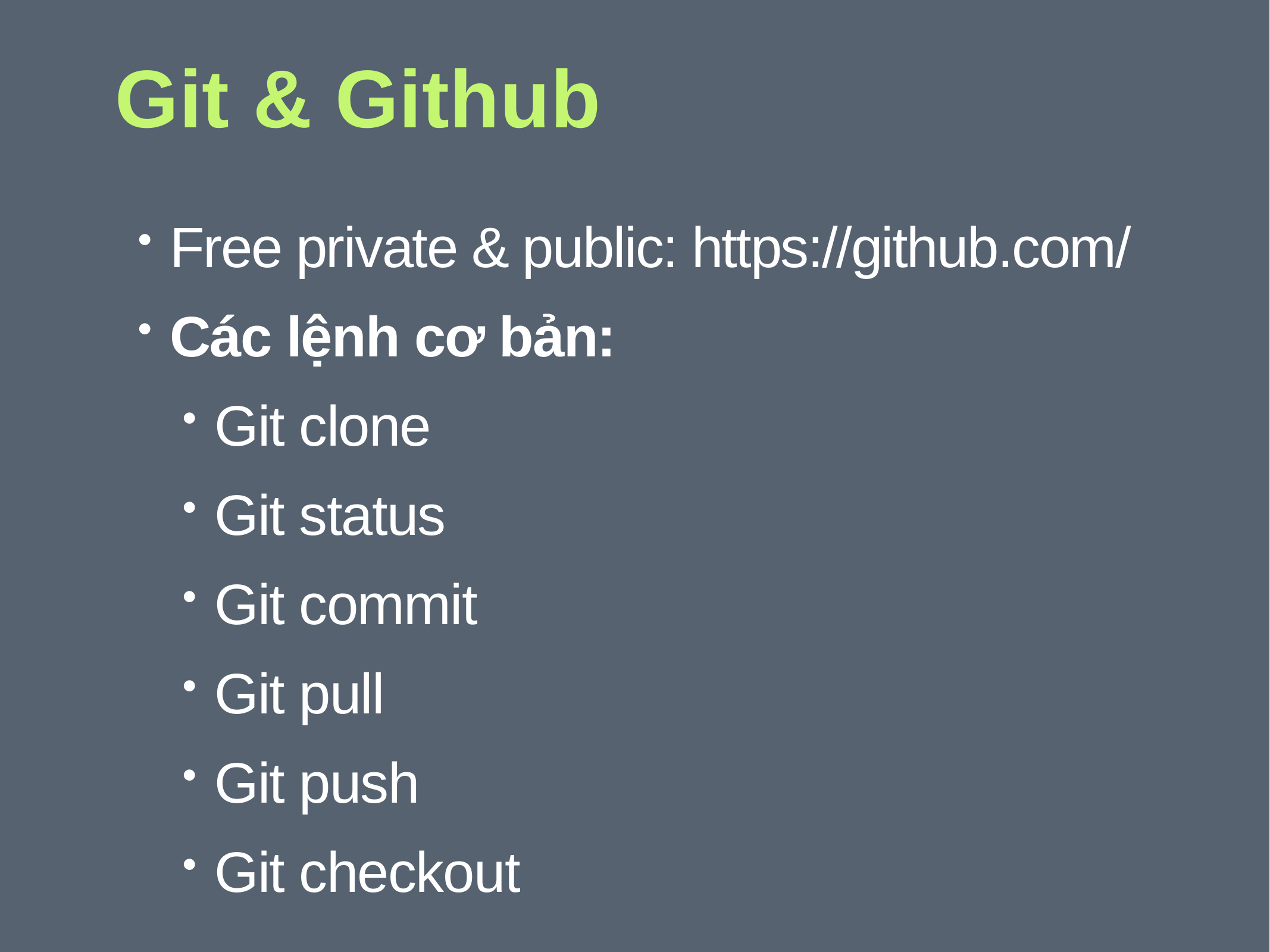

# Git & Github
Free private & public: https://github.com/
Các lệnh cơ bản:
Git clone
Git status
Git commit
Git pull
Git push
Git checkout